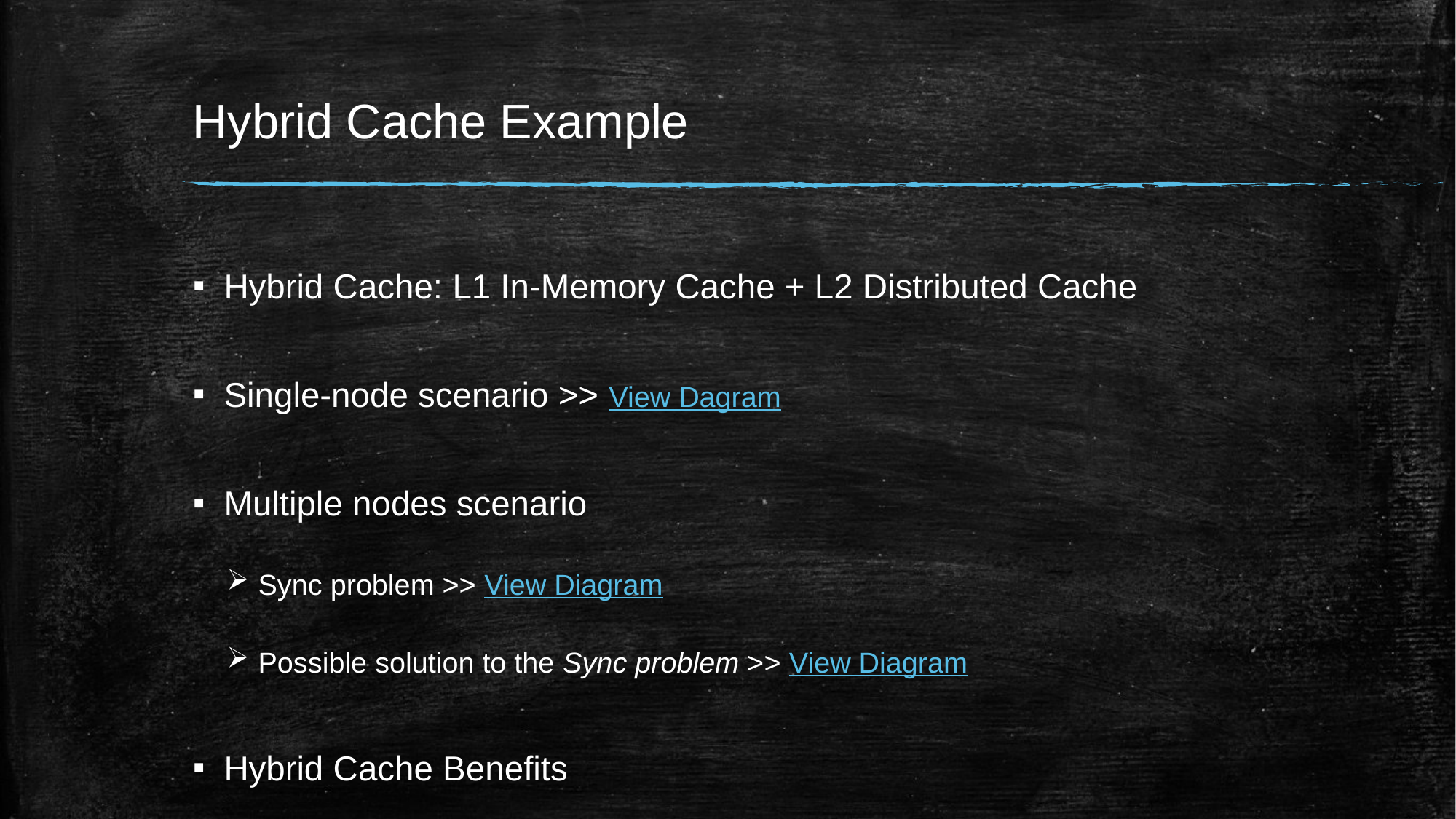

# Hybrid Cache Example
Hybrid Cache: L1 In-Memory Cache + L2 Distributed Cache
Single-node scenario >> View Dagram
Multiple nodes scenario
Sync problem >> View Diagram
Possible solution to the Sync problem >> View Diagram
Hybrid Cache Benefits